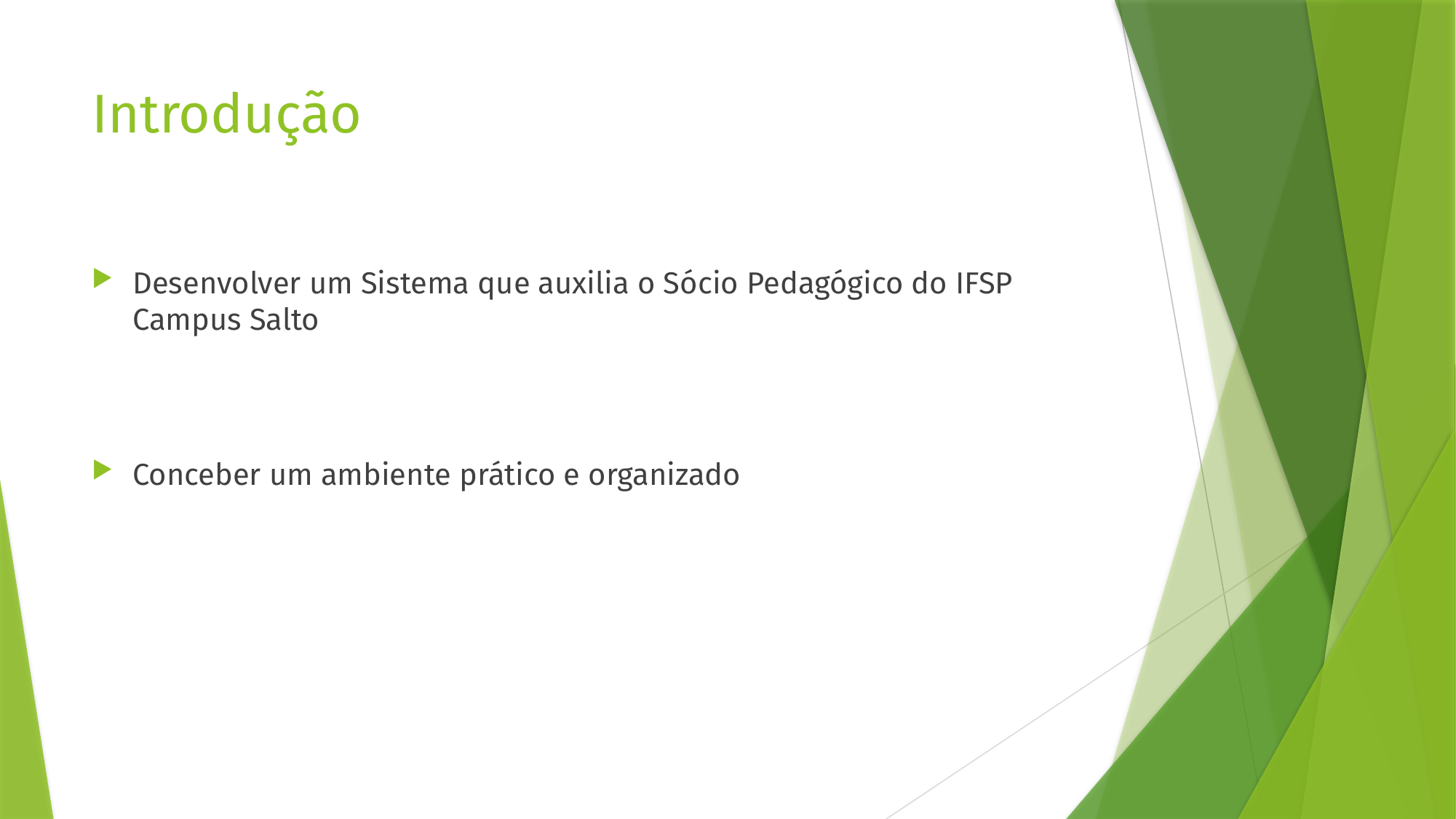

# Introdução
Desenvolver um Sistema que auxilia o Sócio Pedagógico do IFSP Campus Salto

Conceber um ambiente prático e organizado